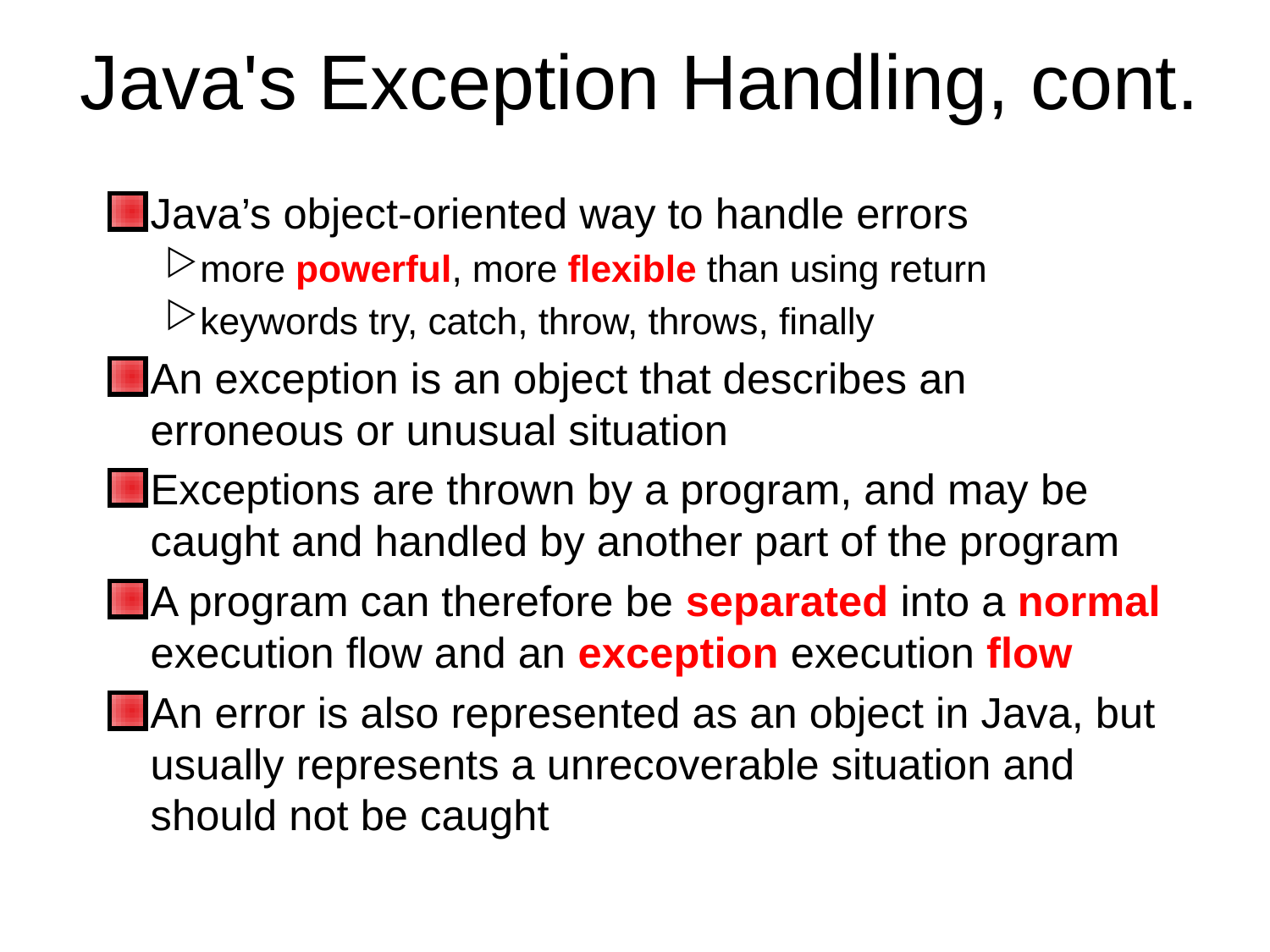

# Java's Exception Handling, cont.
Java’s object-oriented way to handle errors
more powerful, more flexible than using return
keywords try, catch, throw, throws, finally
An exception is an object that describes an erroneous or unusual situation
Exceptions are thrown by a program, and may be caught and handled by another part of the program
A program can therefore be separated into a normal execution flow and an exception execution flow
An error is also represented as an object in Java, but usually represents a unrecoverable situation and should not be caught